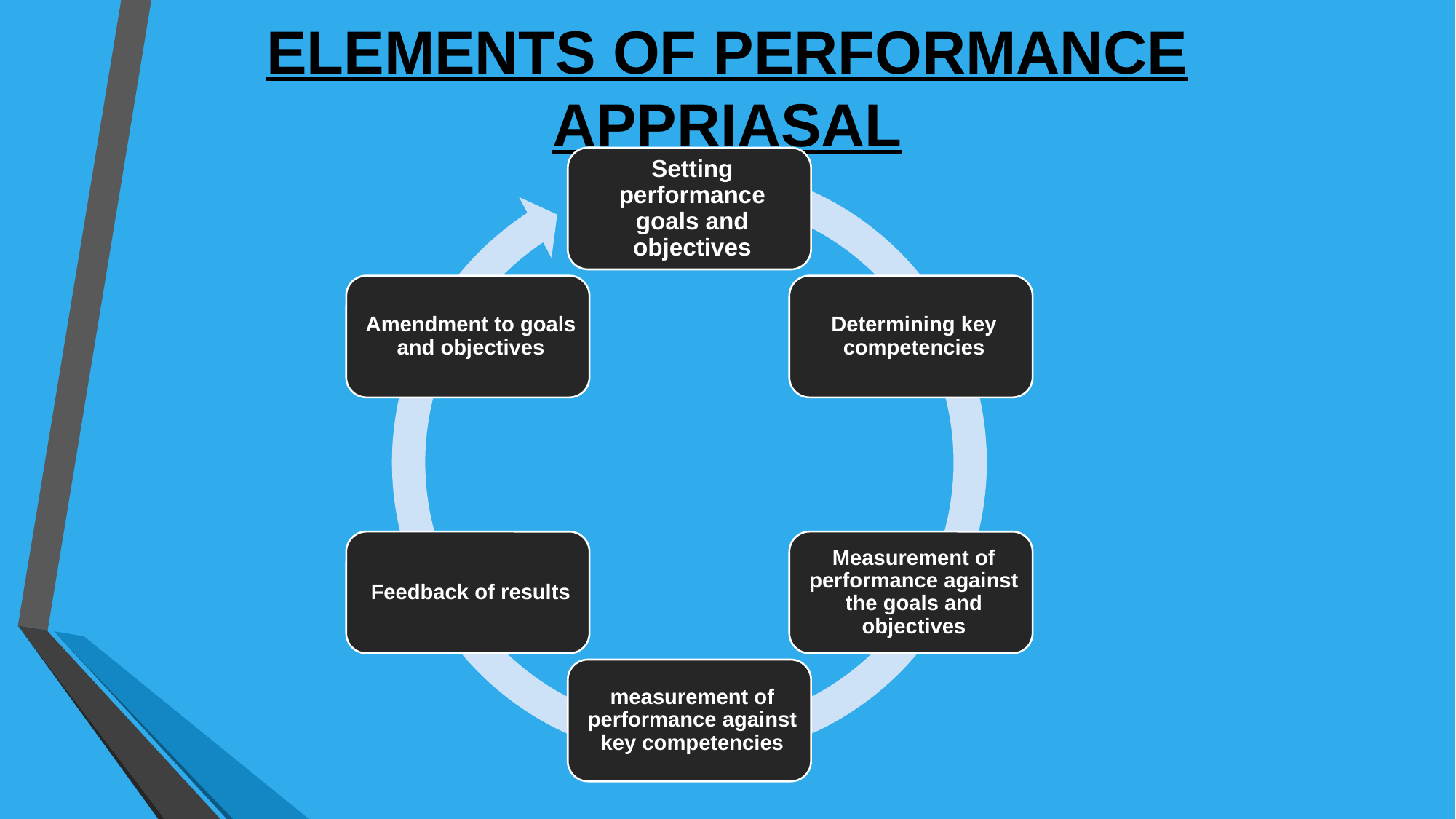

# ELEMENTS OF PERFORMANCE APPRIASAL
Setting performance goals and objectives
Determining key competencies
Measurement of performance against the goals and objectives
measurement of performance against key competencies
Feedback of results
Amendment to goals and objectives